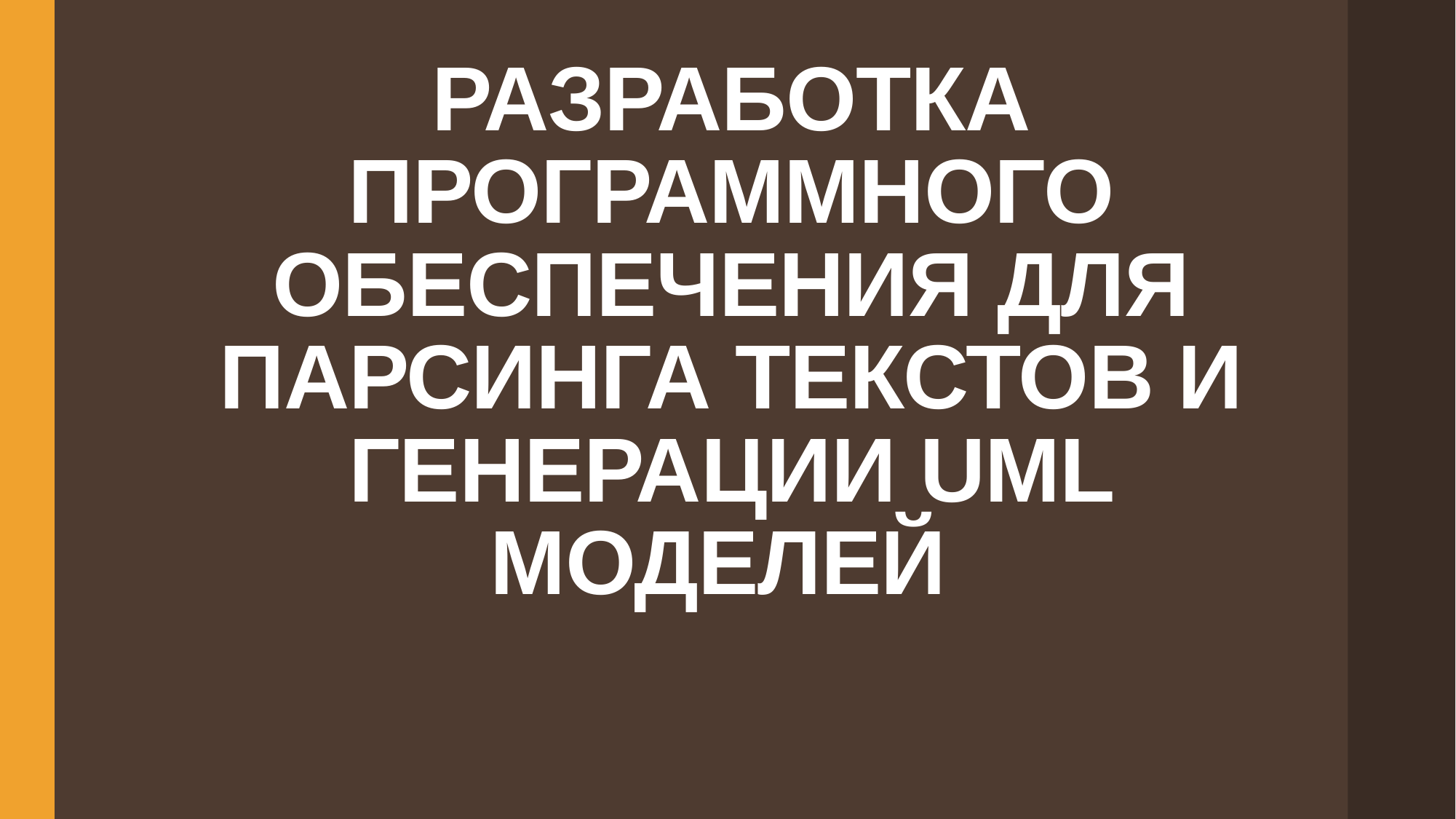

# РАЗРАБОТКА ПРОГРАММНОГО ОБЕСПЕЧЕНИЯ ДЛЯ ПАРСИНГА ТЕКСТОВ И ГЕНЕРАЦИИ UML МОДЕЛЕЙ